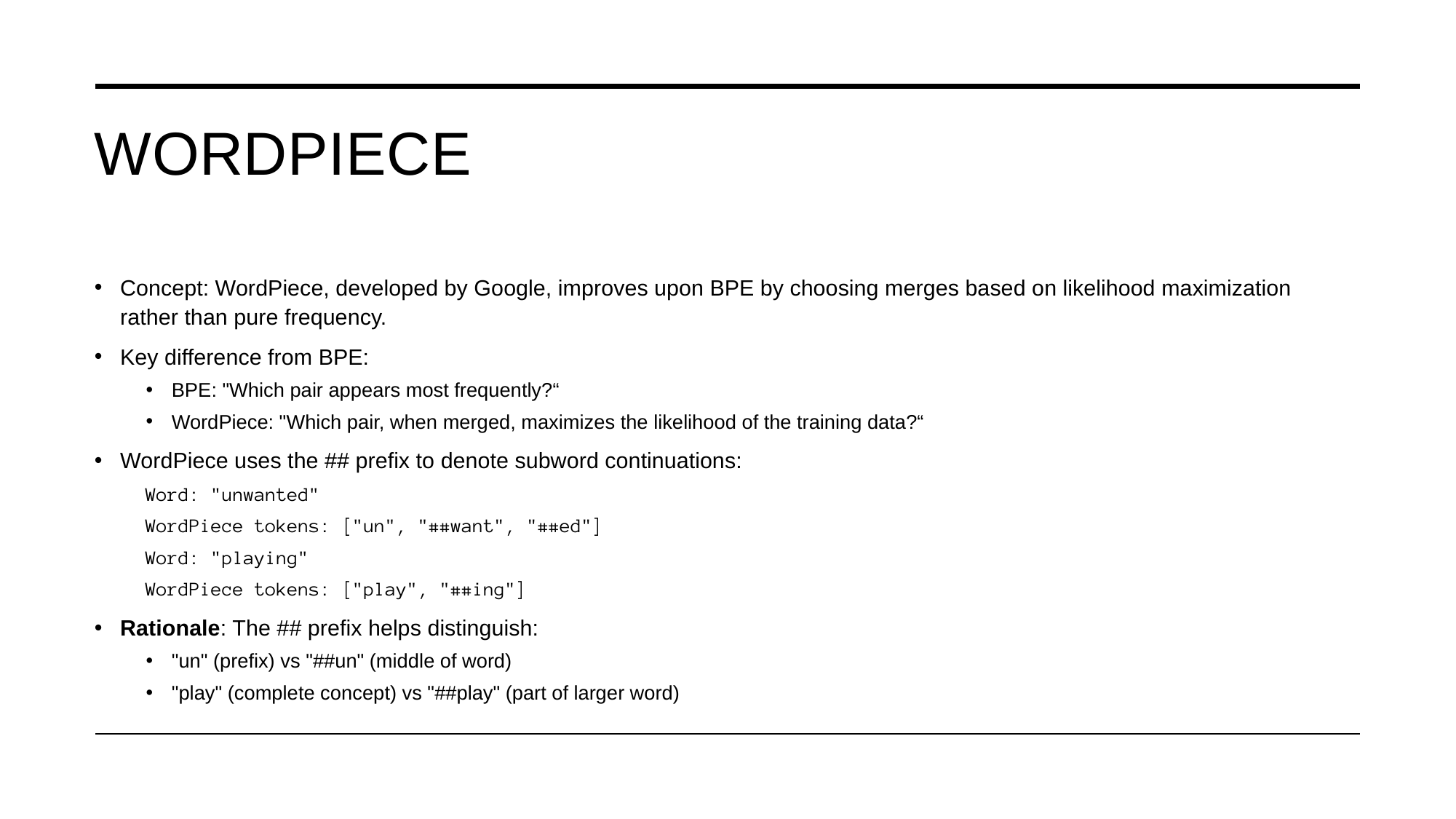

# WordPiece
Concept: WordPiece, developed by Google, improves upon BPE by choosing merges based on likelihood maximization rather than pure frequency.
Key difference from BPE:
BPE: "Which pair appears most frequently?“
WordPiece: "Which pair, when merged, maximizes the likelihood of the training data?“
WordPiece uses the ## prefix to denote subword continuations:
Word: "unwanted"
WordPiece tokens: ["un", "##want", "##ed"]
Word: "playing"
WordPiece tokens: ["play", "##ing"]
Rationale: The ## prefix helps distinguish:
"un" (prefix) vs "##un" (middle of word)
"play" (complete concept) vs "##play" (part of larger word)